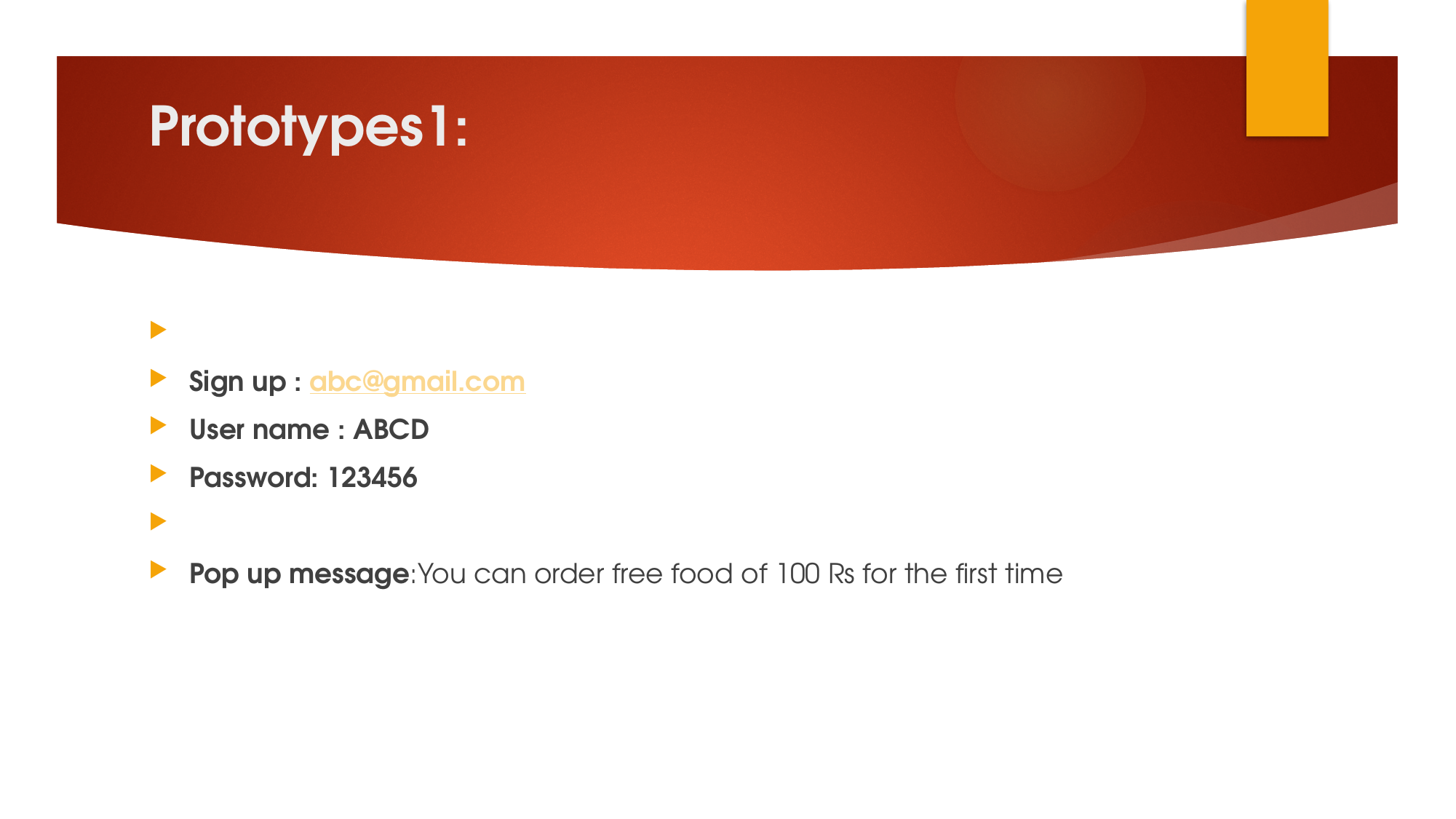

# Prototypes1:

Sign up : abc@gmail.com
User name : ABCD
Password: 123456

Pop up message:You can order free food of 100 Rs for the first time